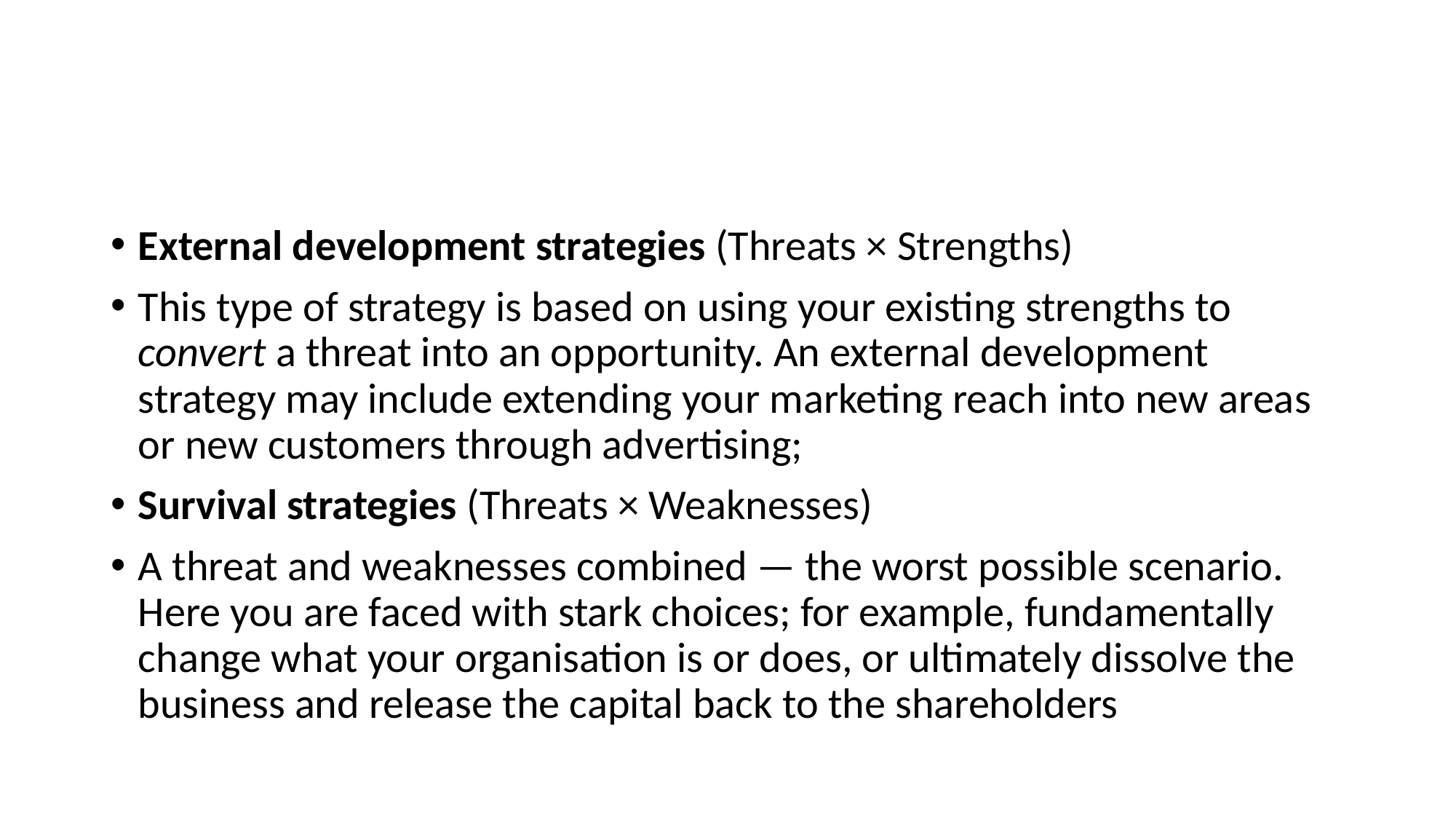

#
External development strategies (Threats × Strengths)
This type of strategy is based on using your existing strengths to convert a threat into an opportunity. An external development strategy may include extending your marketing reach into new areas or new customers through advertising;
Survival strategies (Threats × Weaknesses)
A threat and weaknesses combined — the worst possible scenario. Here you are faced with stark choices; for example, fundamentally change what your organisation is or does, or ultimately dissolve the business and release the capital back to the shareholders